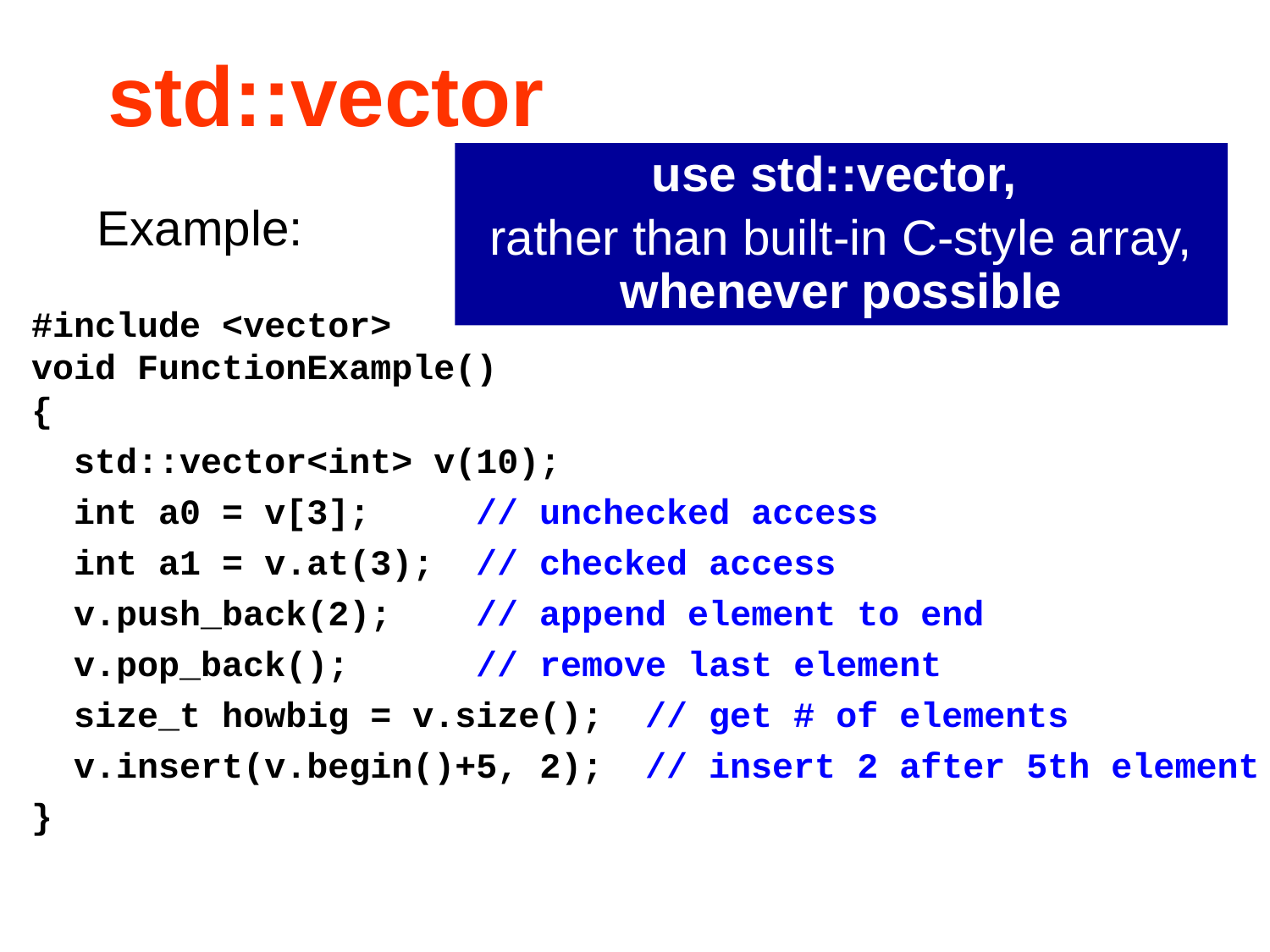

# std::vector
use std::vector,
rather than built-in C-style array, whenever possible
Example:
#include <vector>
void FunctionExample()
{
  std::vector<int> v(10);
  int a0 = v[3];     // unchecked access
  int a1 = v.at(3);  // checked access
  v.push_back(2);    // append element to end
  v.pop_back();      // remove last element
  size_t howbig = v.size();  // get # of elements
  v.insert(v.begin()+5, 2);  // insert 2 after 5th element
}